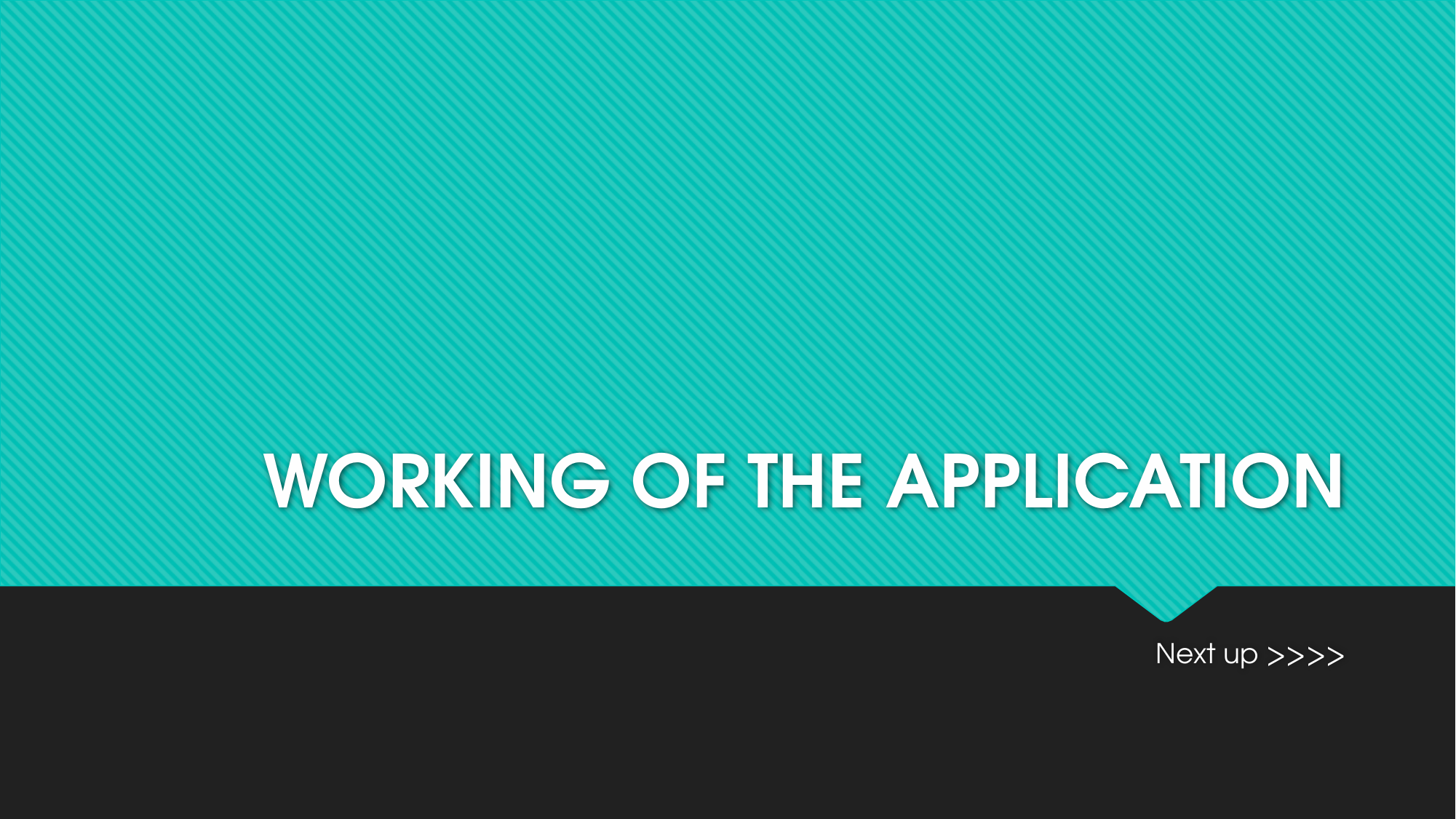

# WORKING OF THE APPLICATION
Next up >>>>